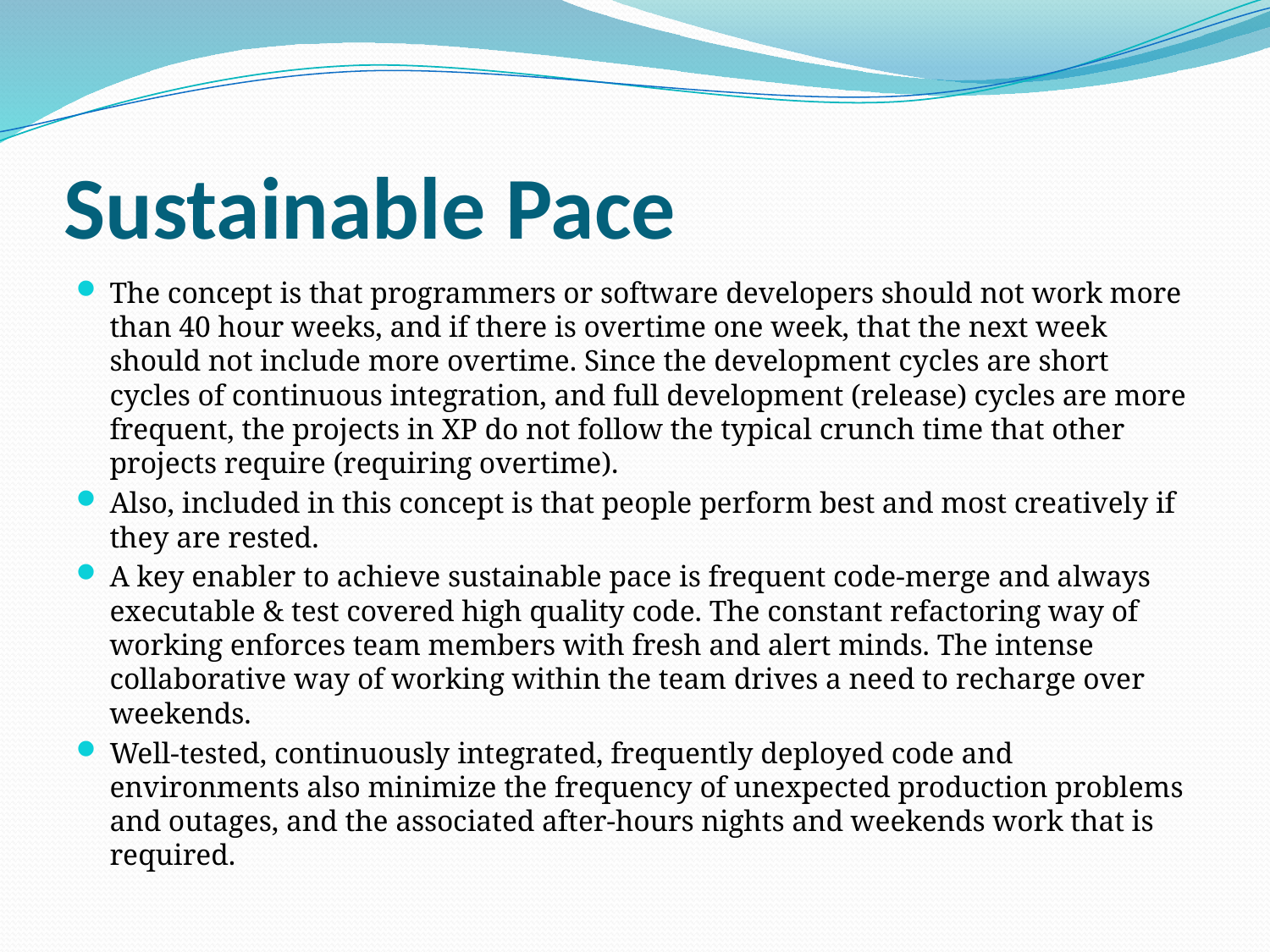

# Sustainable Pace
The concept is that programmers or software developers should not work more than 40 hour weeks, and if there is overtime one week, that the next week should not include more overtime. Since the development cycles are short cycles of continuous integration, and full development (release) cycles are more frequent, the projects in XP do not follow the typical crunch time that other projects require (requiring overtime).
Also, included in this concept is that people perform best and most creatively if they are rested.
A key enabler to achieve sustainable pace is frequent code-merge and always executable & test covered high quality code. The constant refactoring way of working enforces team members with fresh and alert minds. The intense collaborative way of working within the team drives a need to recharge over weekends.
Well-tested, continuously integrated, frequently deployed code and environments also minimize the frequency of unexpected production problems and outages, and the associated after-hours nights and weekends work that is required.